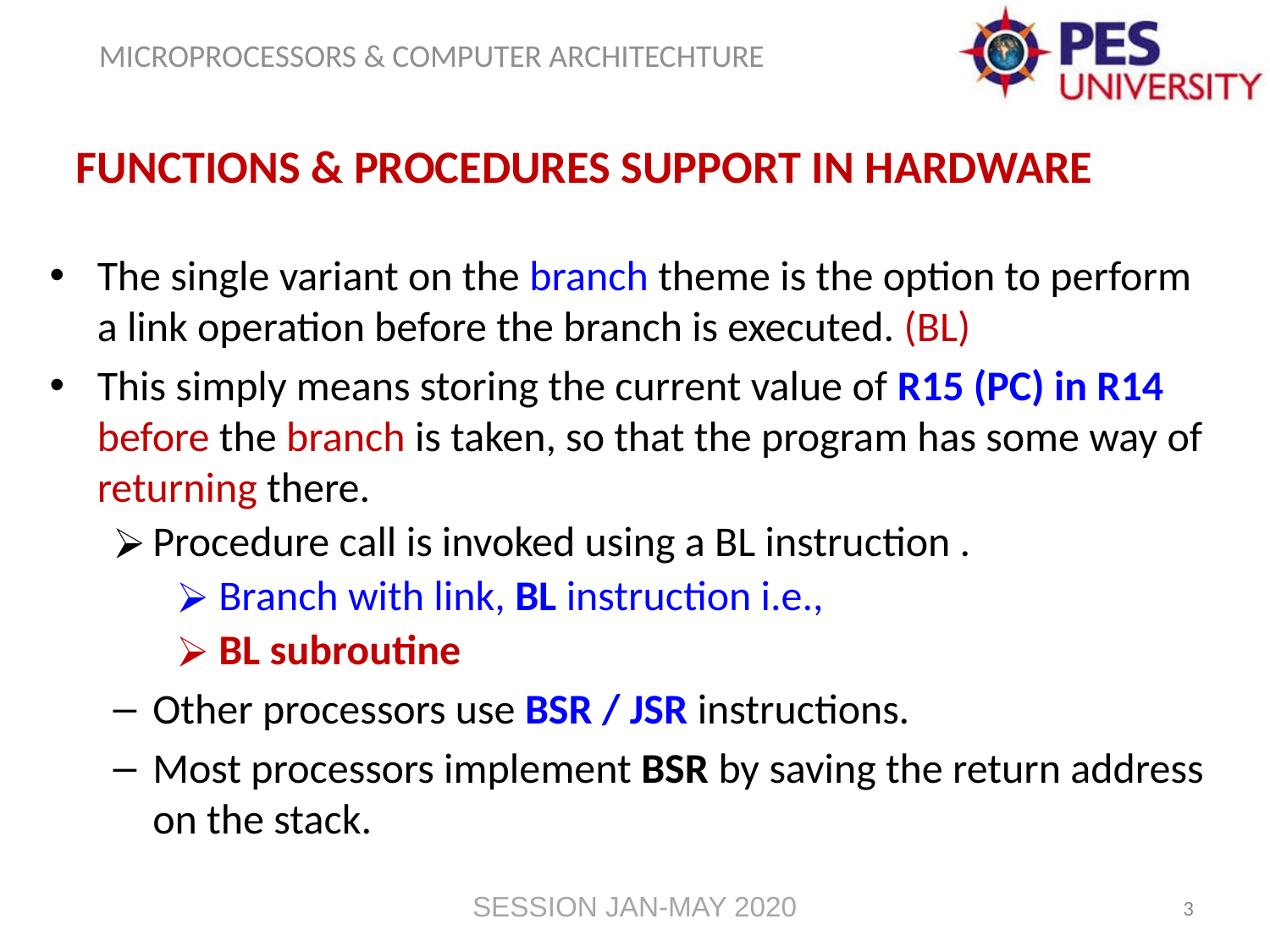

Functions & Procedures support in hardware
The single variant on the branch theme is the option to perform a link operation before the branch is executed. (BL)
This simply means storing the current value of R15 (PC) in R14 before the branch is taken, so that the program has some way of returning there.
Procedure call is invoked using a BL instruction .
 Branch with link, BL instruction i.e.,
 BL subroutine
Other processors use BSR / JSR instructions.
Most processors implement BSR by saving the return address on the stack.
3